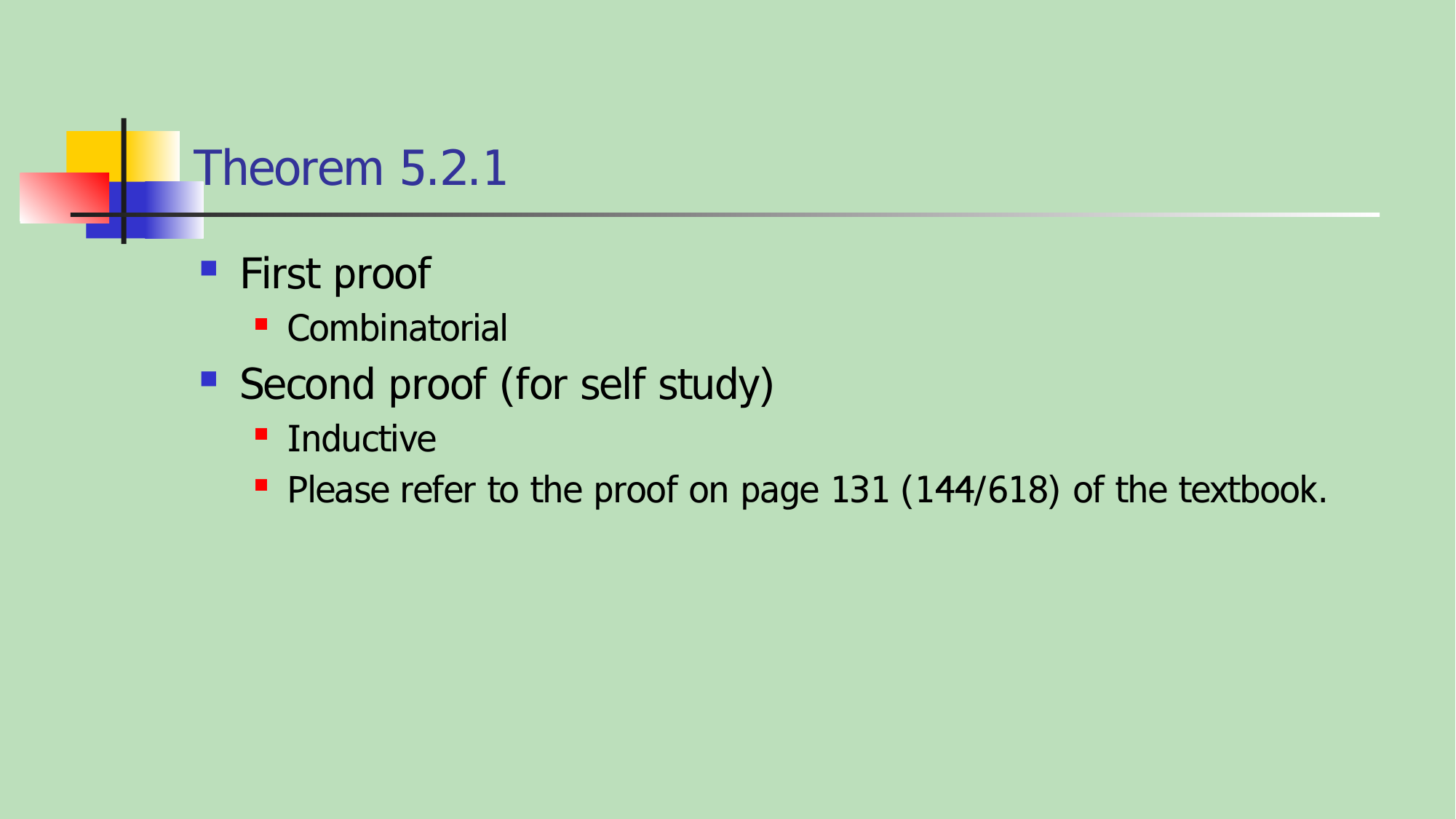

# Theorem 5.2.1
First proof
Combinatorial
Second proof (for self study)
Inductive
Please refer to the proof on page 131 (144/618) of the textbook.